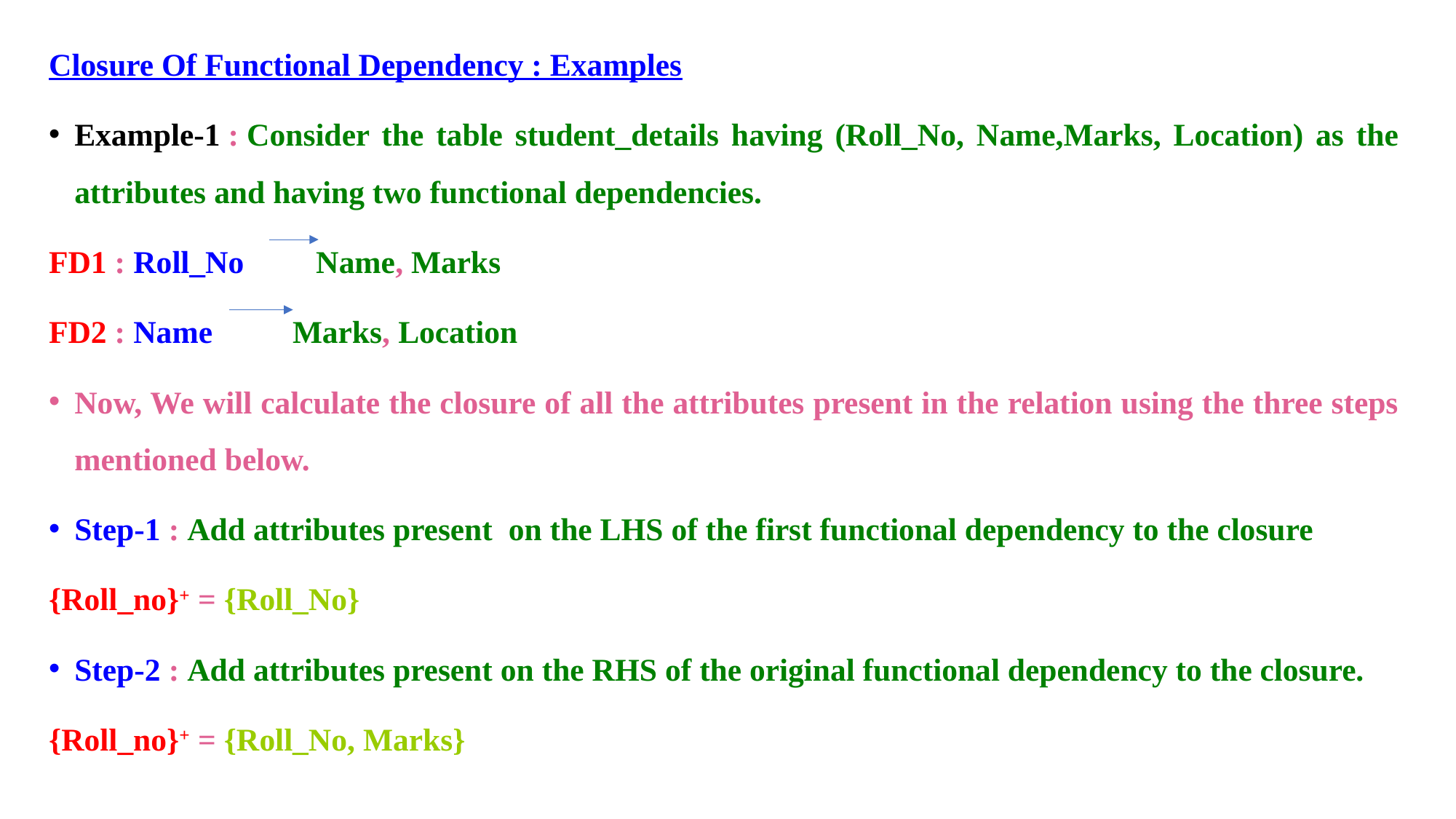

Closure Of Functional Dependency : Examples
Example-1 : Consider the table student_details having (Roll_No, Name,Marks, Location) as the attributes and having two functional dependencies.
FD1 : Roll_No         Name, Marks
FD2 : Name          Marks, Location
Now, We will calculate the closure of all the attributes present in the relation using the three steps mentioned below.
Step-1 : Add attributes present  on the LHS of the first functional dependency to the closure
{Roll_no}+ = {Roll_No}
Step-2 : Add attributes present on the RHS of the original functional dependency to the closure.
{Roll_no}+ = {Roll_No, Marks}

|  |
| --- |